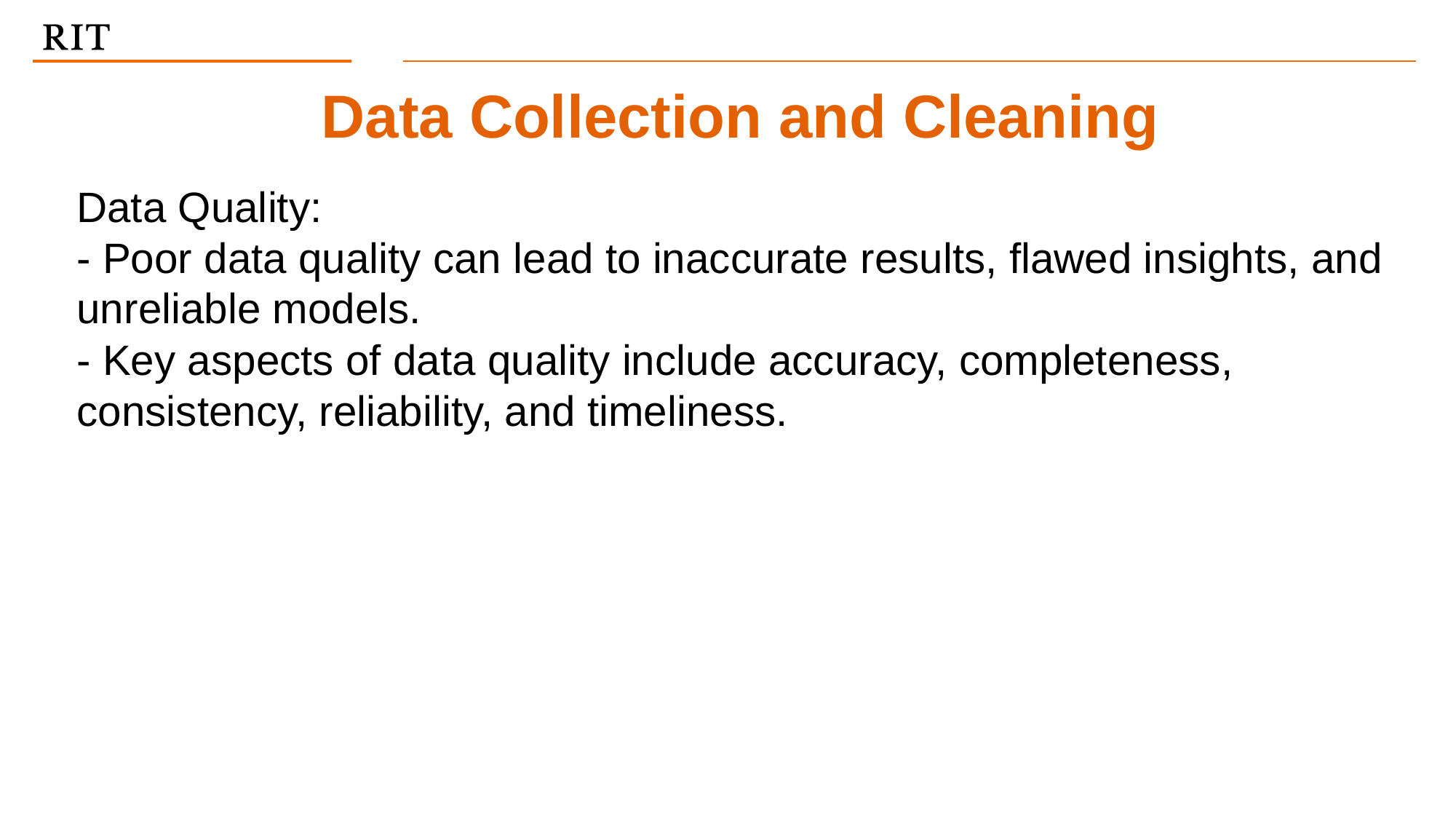

# Data Collection and Cleaning
Data Quality:
- Poor data quality can lead to inaccurate results, flawed insights, and unreliable models.
- Key aspects of data quality include accuracy, completeness, consistency, reliability, and timeliness.